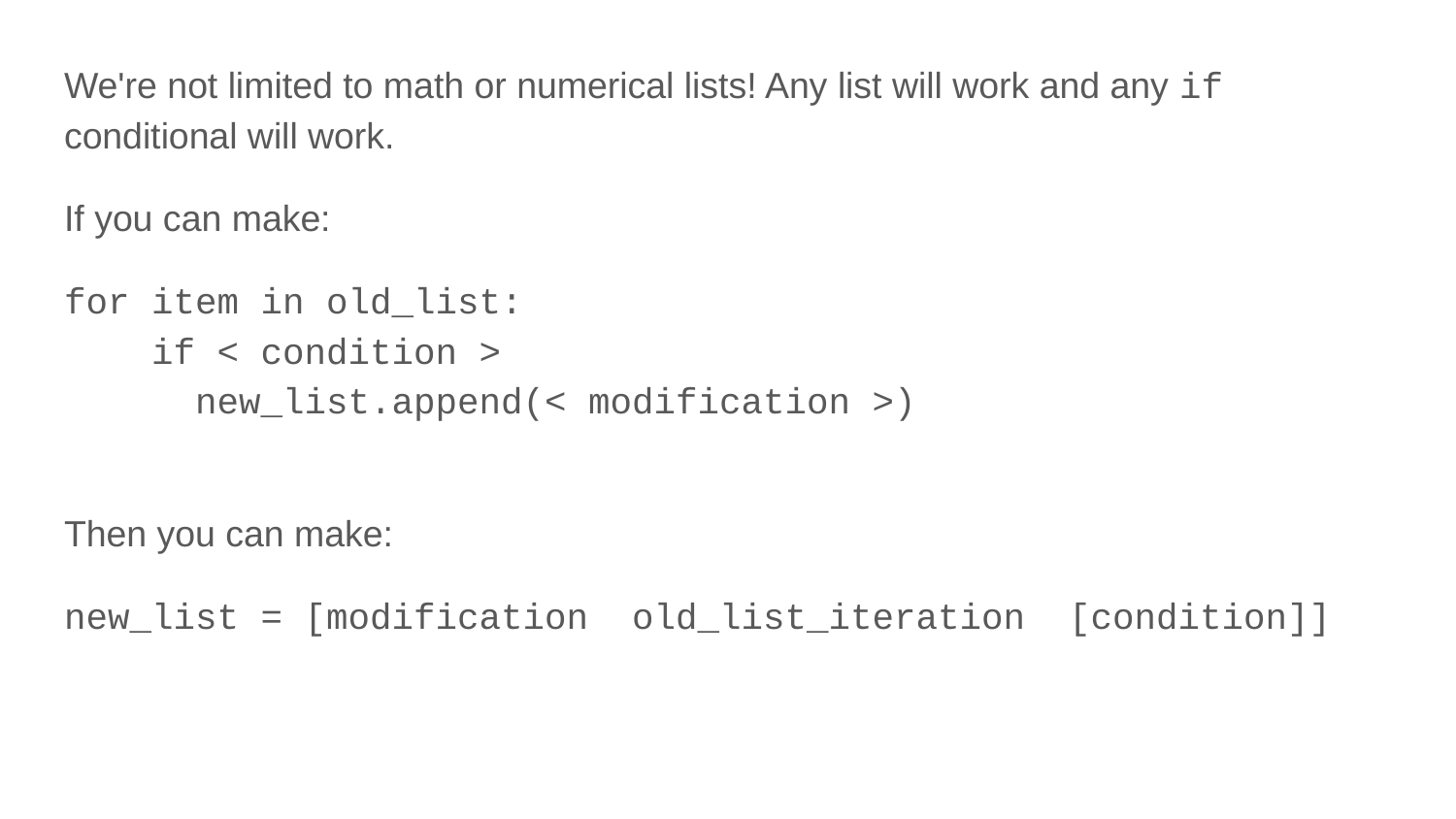

We're not limited to math or numerical lists! Any list will work and any if conditional will work.
If you can make:
for item in old_list:
    if < condition >
      new_list.append(< modification >)
Then you can make:
new_list = [modification  old_list_iteration  [condition]]